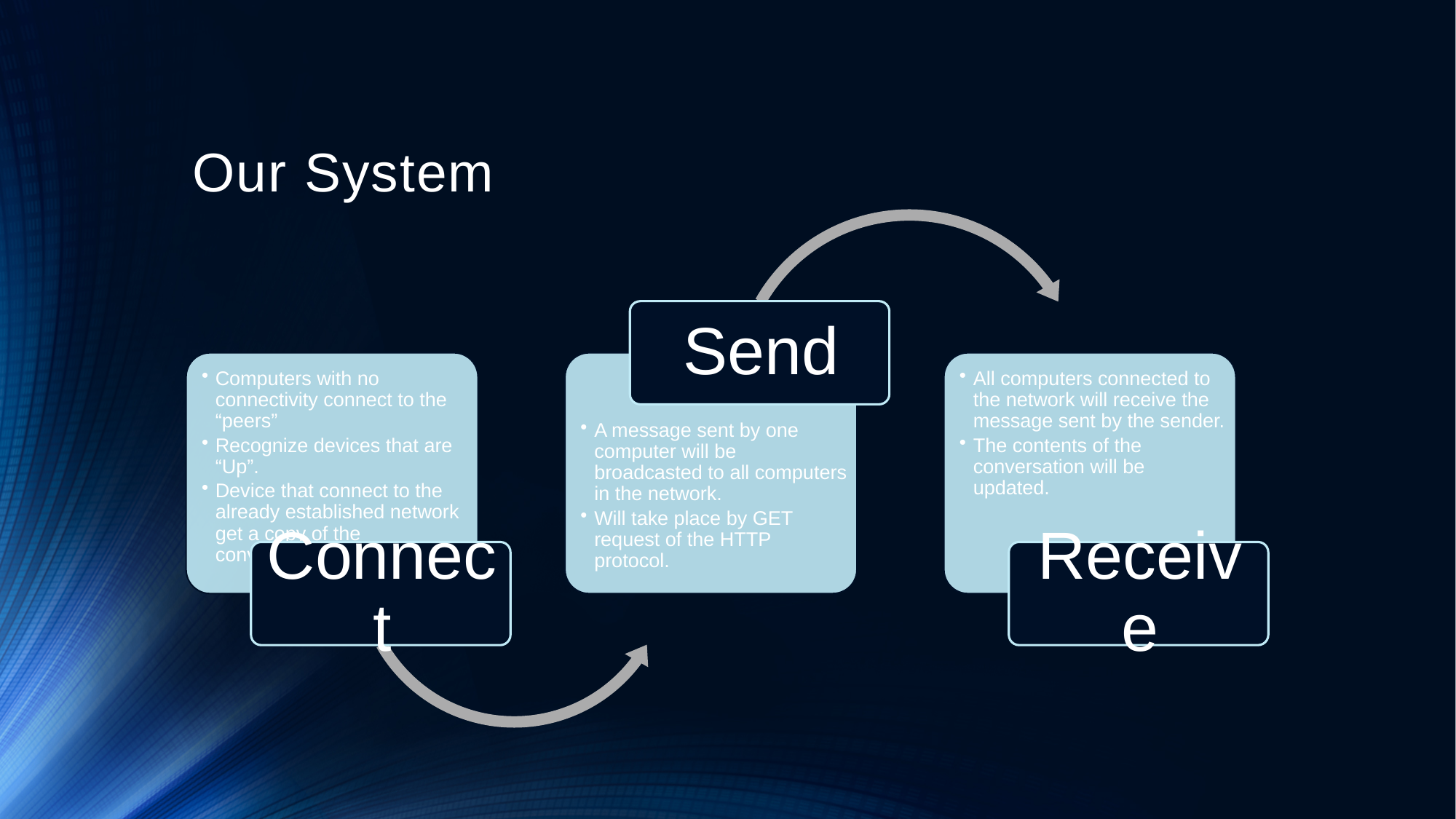

# Our System
Computers with no connectivity connect to the “peers”
Recognize devices that are “Up”.
Device that connect to the already established network get a copy of the conversation.
Connect
A message sent by one computer will be broadcasted to all computers in the network.
Will take place by GET request of the HTTP protocol.
Send
All computers connected to the network will receive the message sent by the sender.
The contents of the conversation will be updated.
Receive